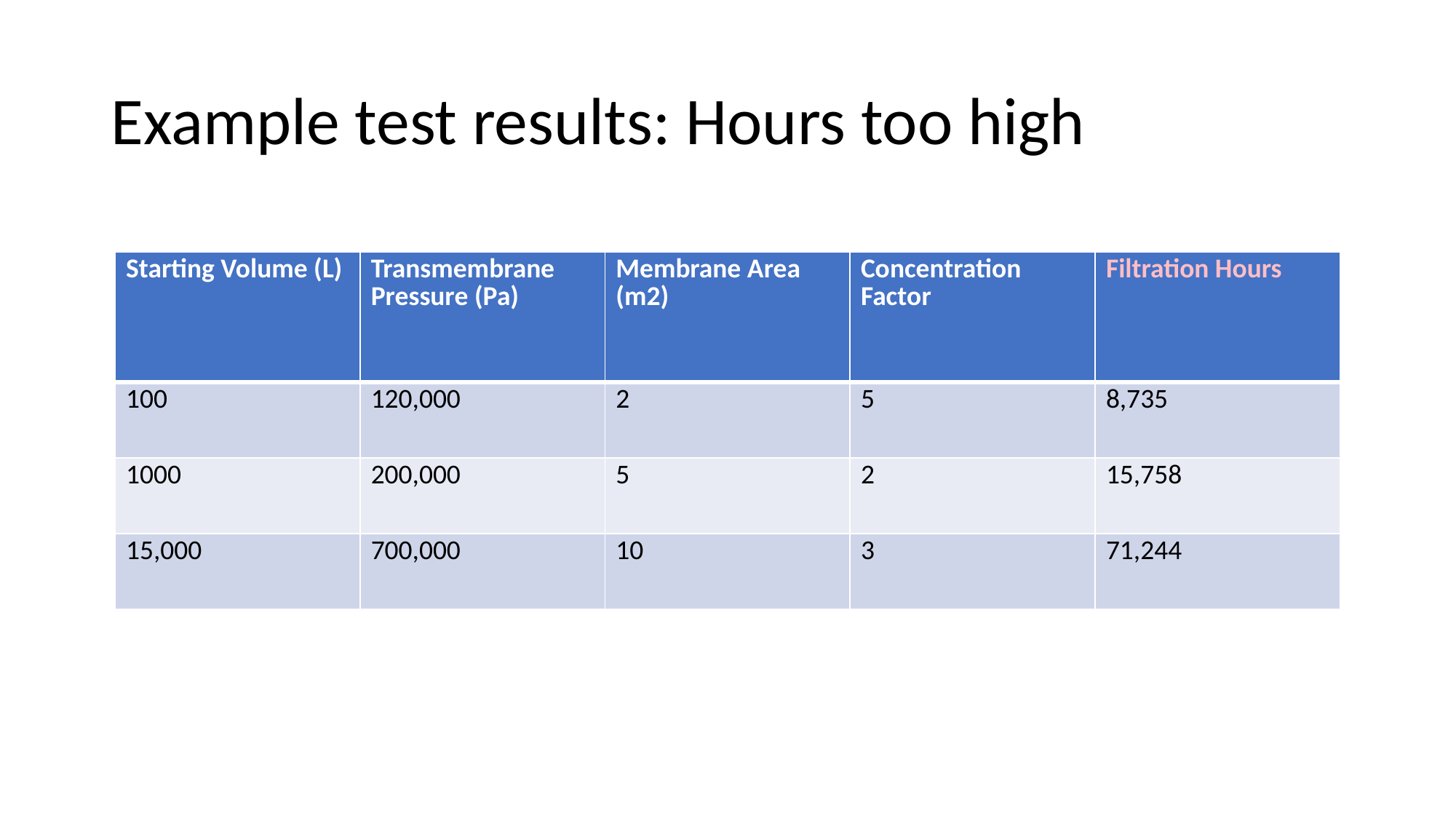

# Example test results: Hours too high
| Starting Volume (L) | Transmembrane Pressure (Pa) | Membrane Area (m2) | Concentration Factor | Filtration Hours |
| --- | --- | --- | --- | --- |
| 100 | 120,000 | 2 | 5 | 8,735 |
| 1000 | 200,000 | 5 | 2 | 15,758 |
| 15,000 | 700,000 | 10 | 3 | 71,244 |